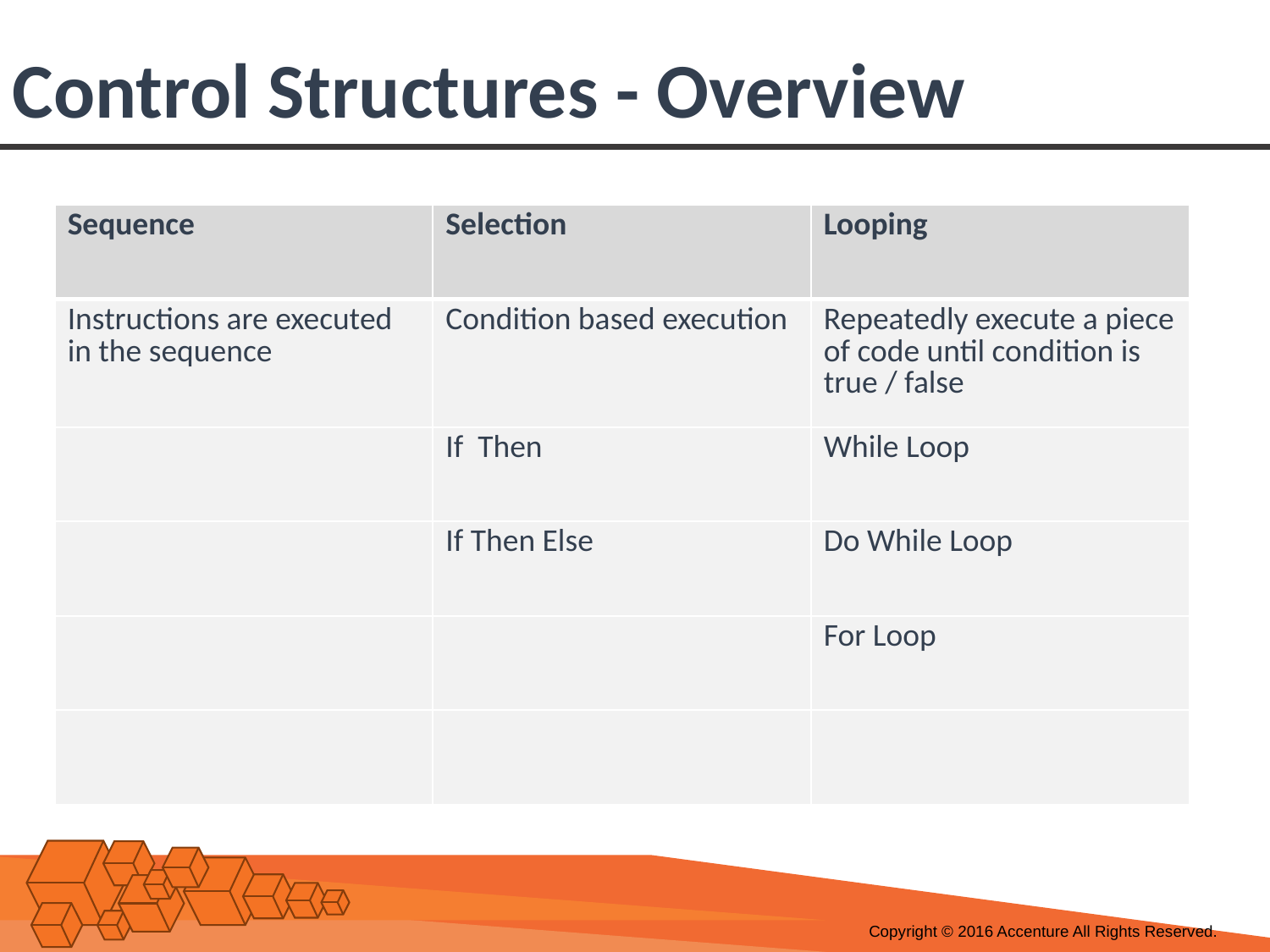

# Control Structures - Overview
| Sequence | Selection | Looping |
| --- | --- | --- |
| Instructions are executed in the sequence | Condition based execution | Repeatedly execute a piece of code until condition is true / false |
|  | If Then | While Loop |
|  | If Then Else | Do While Loop |
|  |  | For Loop |
|  |  |  |